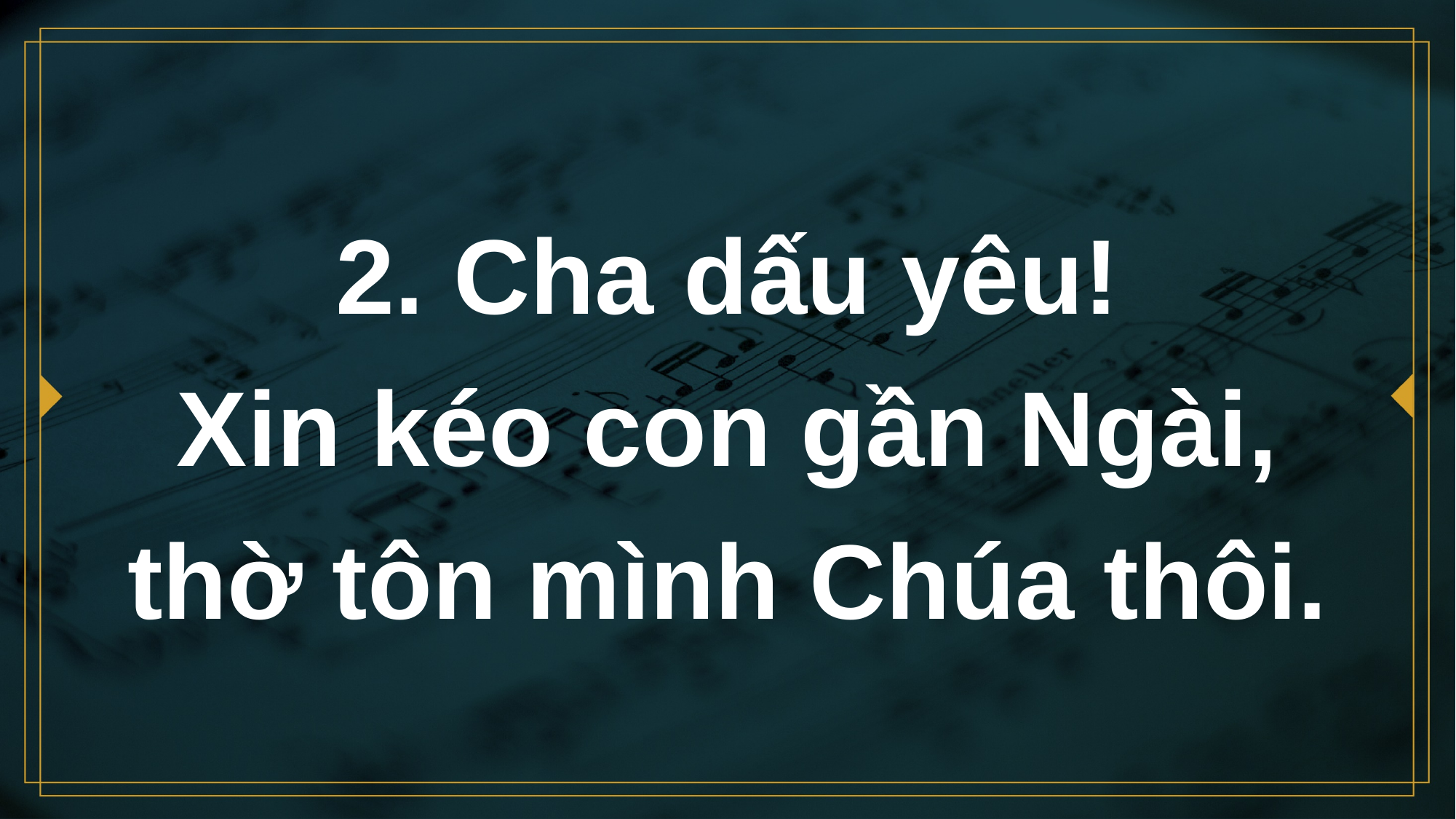

# 2. Cha dấu yêu! Xin kéo con gần Ngài, thờ tôn mình Chúa thôi.